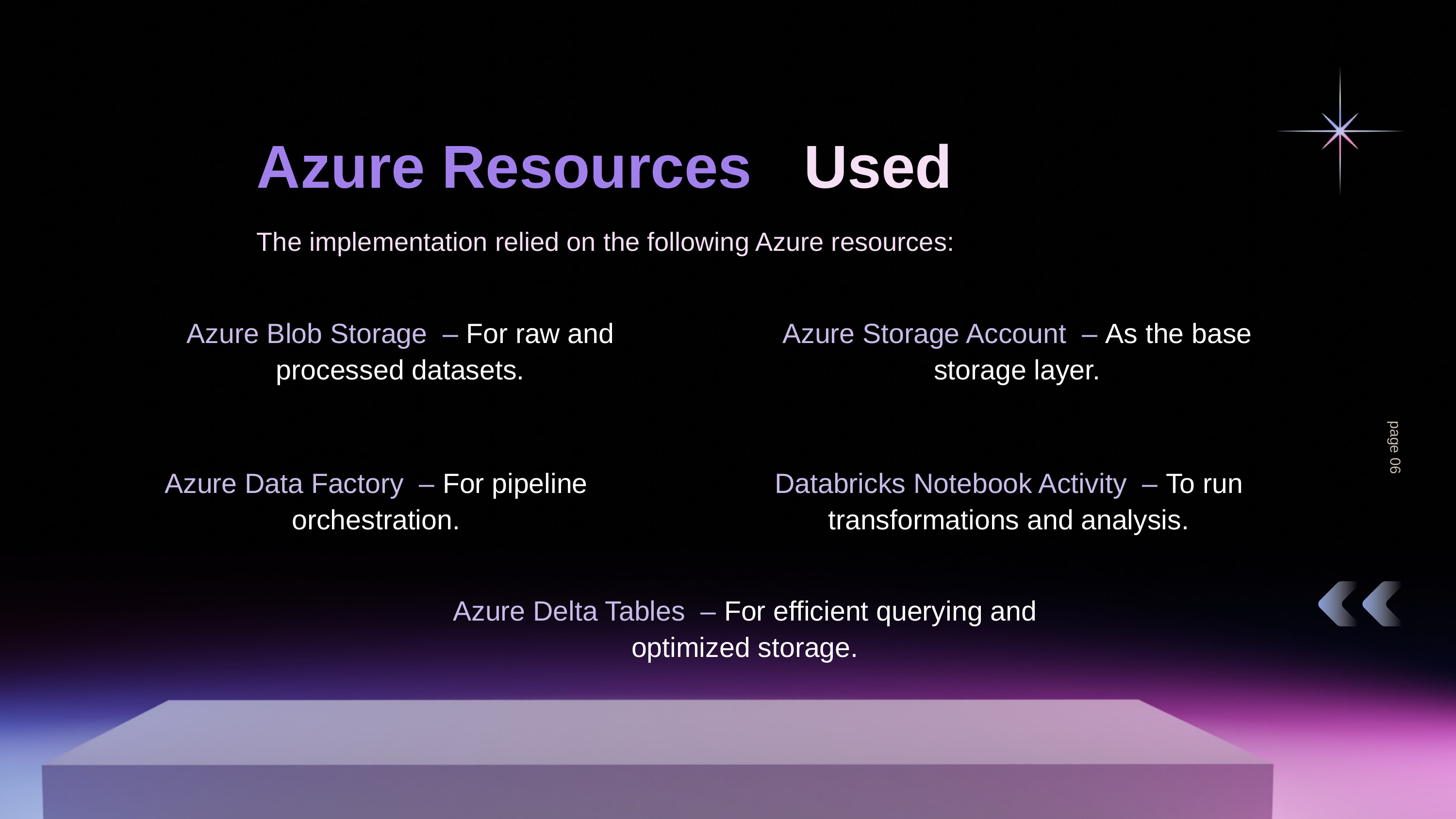

Azure Resources
Used
The implementation relied on the following Azure resources:
Azure Blob Storage  – For raw and processed datasets.
Azure Storage Account  – As the base storage layer.
page 06
Azure Data Factory  – For pipeline orchestration.
Databricks Notebook Activity  – To run transformations and analysis.

Azure Delta Tables  – For efficient querying and optimized storage.